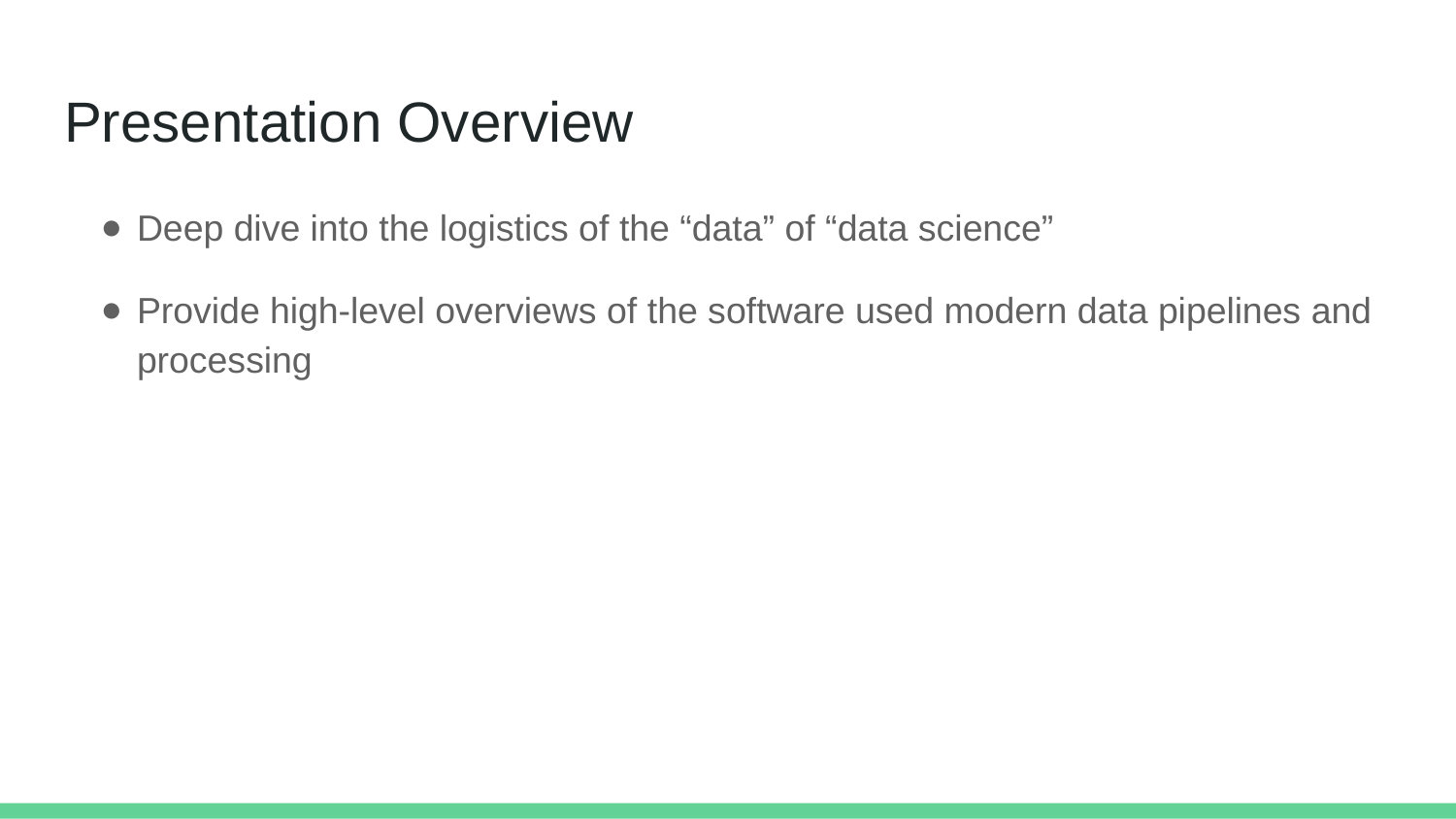

# Presentation Overview
Deep dive into the logistics of the “data” of “data science”
Provide high-level overviews of the software used modern data pipelines and processing